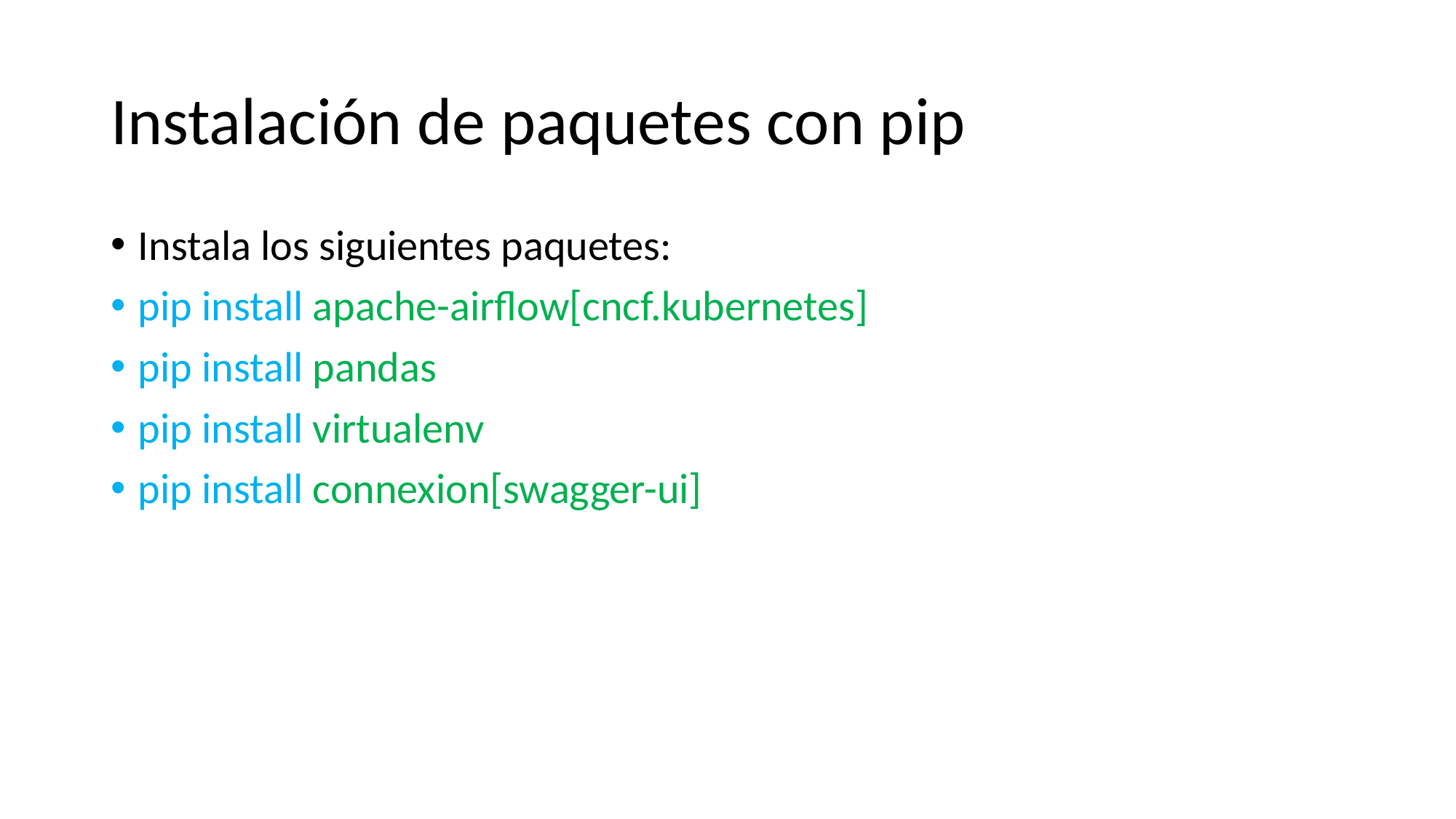

# Instalación de paquetes con pip
Instala los siguientes paquetes:
pip install apache-airflow[cncf.kubernetes]
pip install pandas
pip install virtualenv
pip install connexion[swagger-ui]